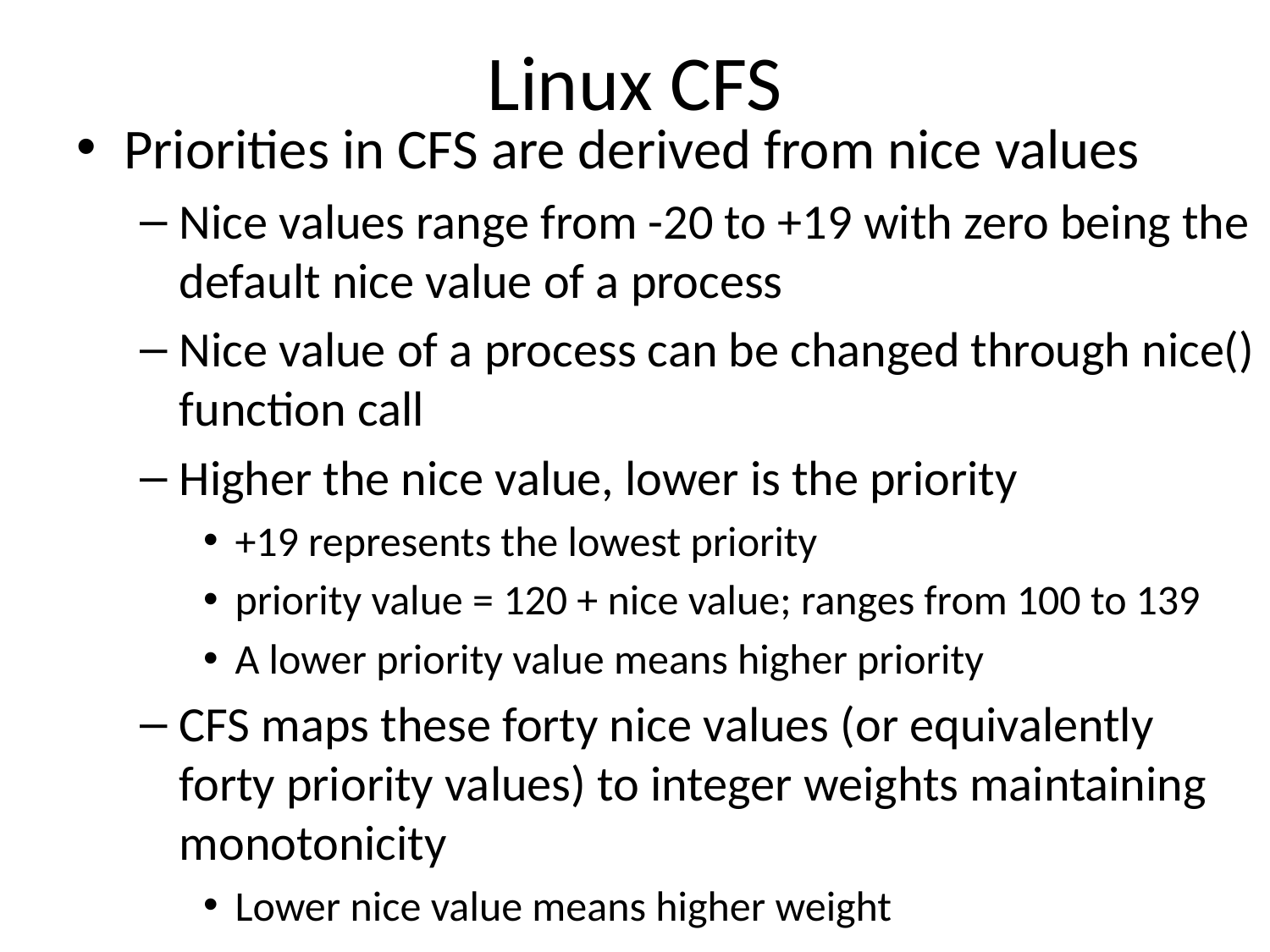

# Linux CFS
Priorities in CFS are derived from nice values
Nice values range from -20 to +19 with zero being the default nice value of a process
Nice value of a process can be changed through nice() function call
Higher the nice value, lower is the priority
+19 represents the lowest priority
priority value = 120 + nice value; ranges from 100 to 139
A lower priority value means higher priority
CFS maps these forty nice values (or equivalently forty priority values) to integer weights maintaining monotonicity
Lower nice value means higher weight